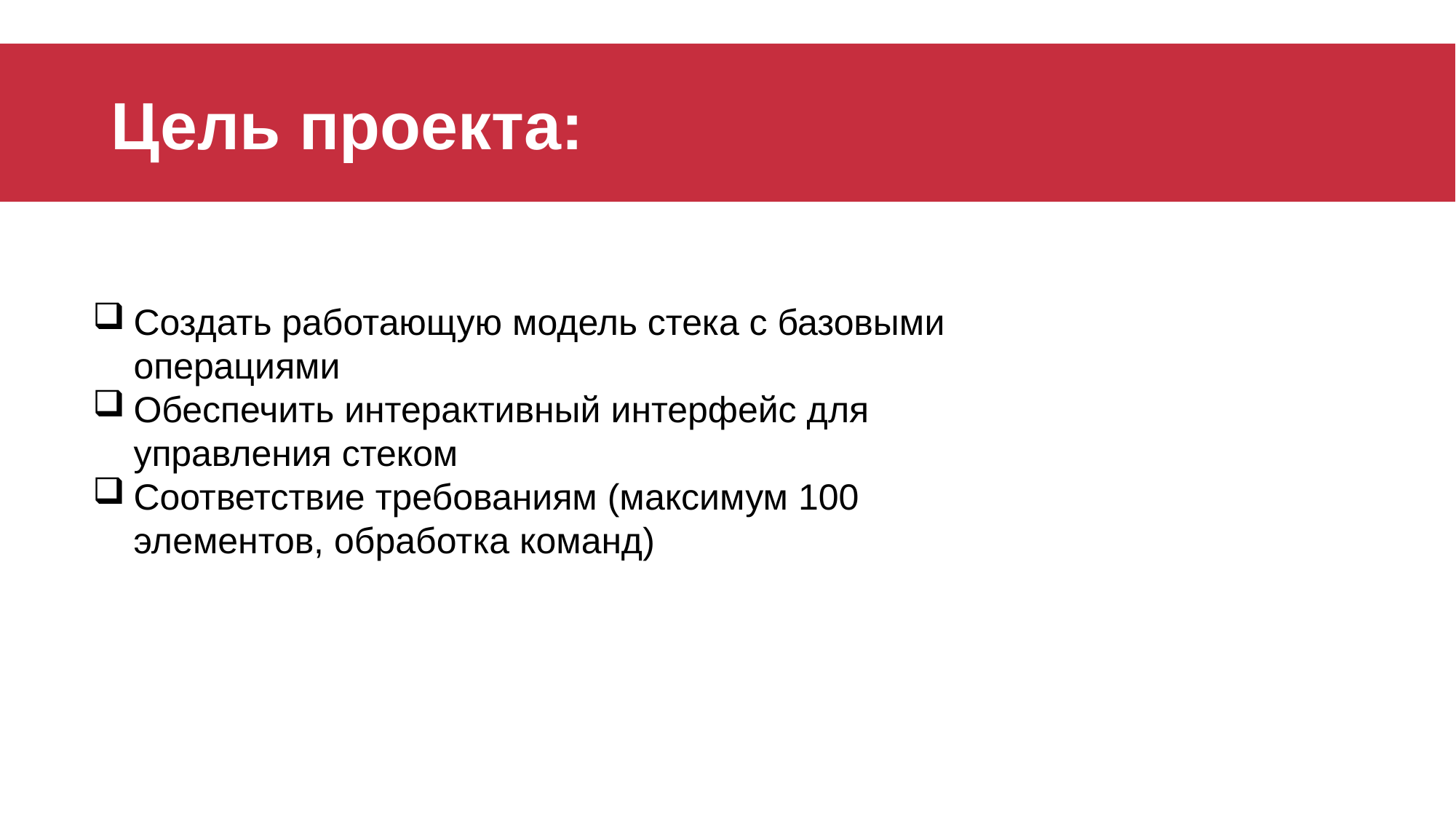

# Цель проекта:
Создать работающую модель стека с базовыми операциями
Обеспечить интерактивный интерфейс для управления стеком
Соответствие требованиям (максимум 100 элементов, обработка команд)